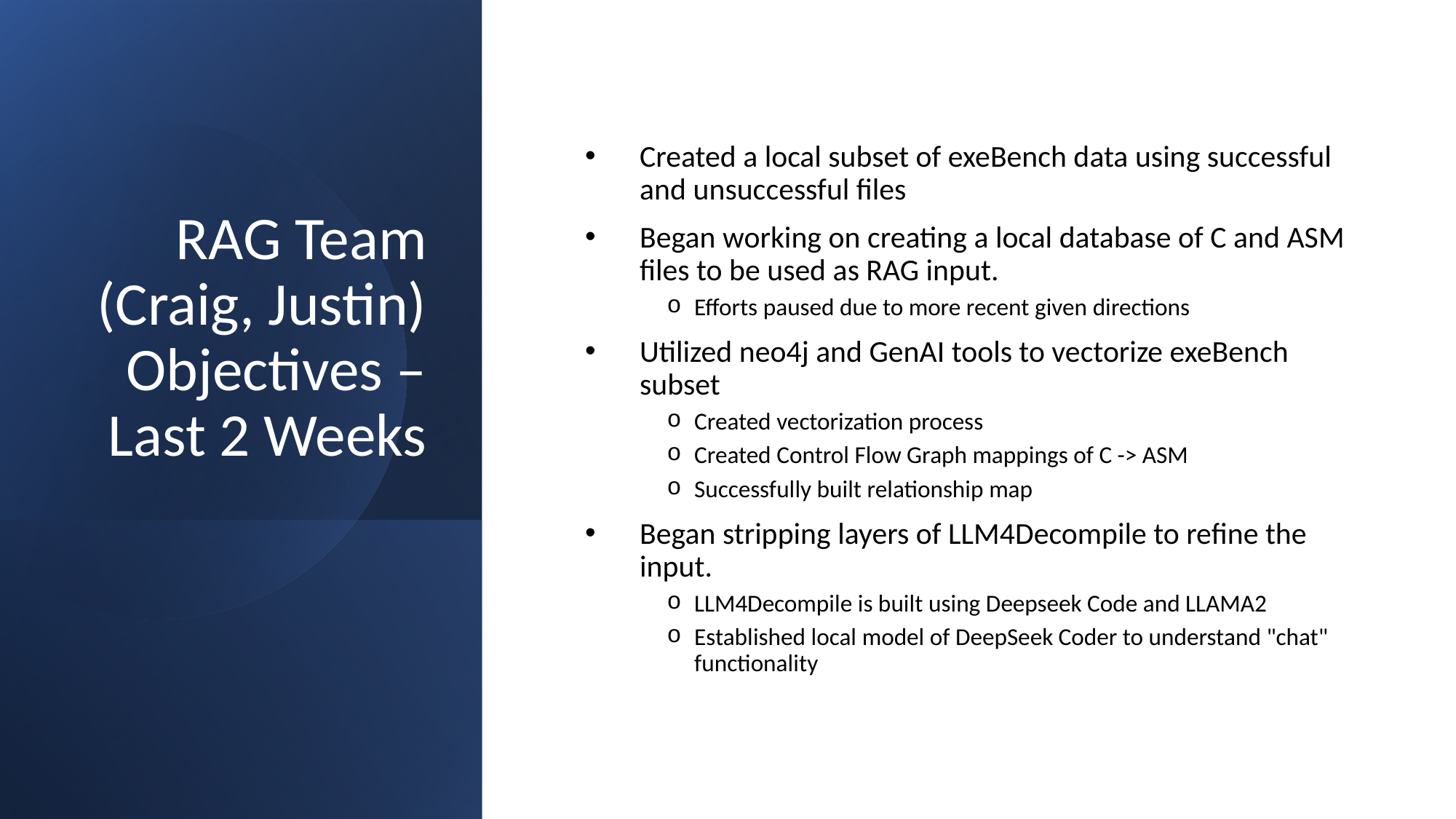

# RAG Team (Craig, Justin) Objectives – Last 2 Weeks
Created a local subset of exeBench data using successful and unsuccessful files
Began working on creating a local database of C and ASM files to be used as RAG input.
Efforts paused due to more recent given directions
Utilized neo4j and GenAI tools to vectorize exeBench subset
Created vectorization process
Created Control Flow Graph mappings of C -> ASM
Successfully built relationship map
Began stripping layers of LLM4Decompile to refine the input.
LLM4Decompile is built using Deepseek Code and LLAMA2
Established local model of DeepSeek Coder to understand "chat" functionality